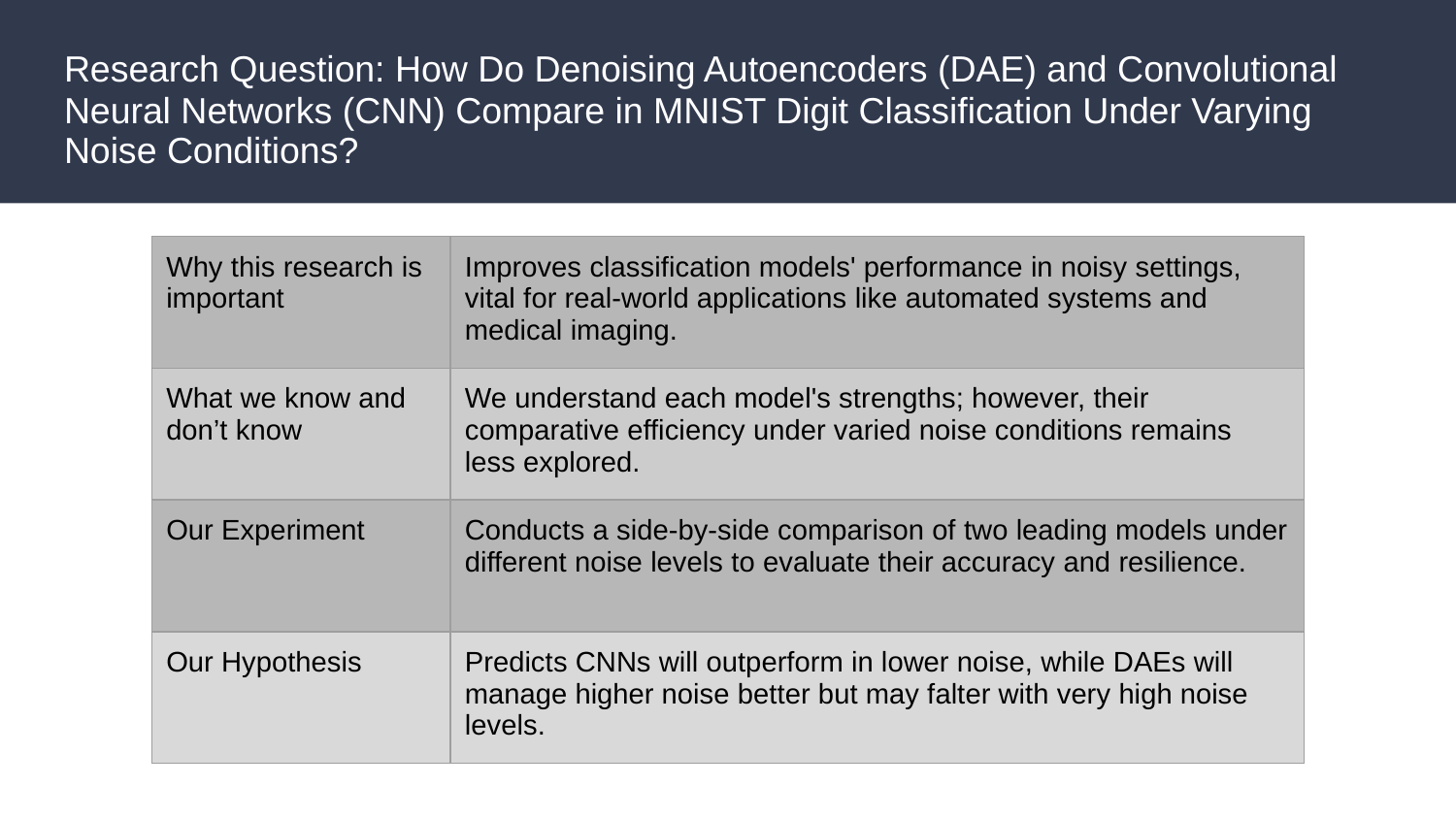

# Research Question: How Do Denoising Autoencoders (DAE) and Convolutional Neural Networks (CNN) Compare in MNIST Digit Classification Under Varying Noise Conditions?
| Why this research is important | Improves classification models' performance in noisy settings, vital for real-world applications like automated systems and medical imaging. |
| --- | --- |
| What we know and don’t know | We understand each model's strengths; however, their comparative efficiency under varied noise conditions remains less explored. |
| Our Experiment | Conducts a side-by-side comparison of two leading models under different noise levels to evaluate their accuracy and resilience. |
| Our Hypothesis | Predicts CNNs will outperform in lower noise, while DAEs will manage higher noise better but may falter with very high noise levels. |